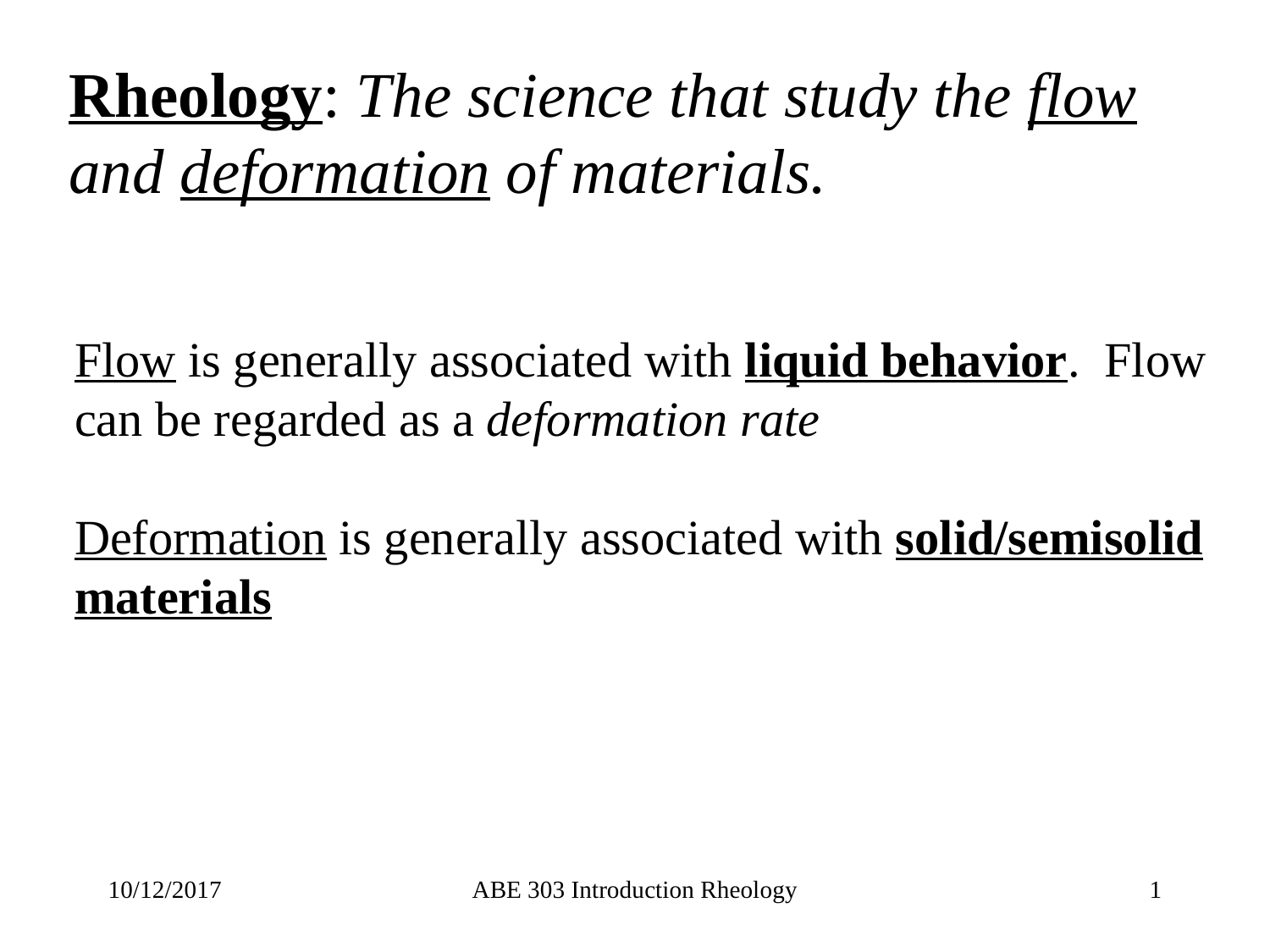

Rheology: The science that study the flow
and deformation of materials.
Flow is generally associated with liquid behavior.  Flow
can be regarded as a deformation rate

Deformation is generally associated with solid/semisolid
materials
10/12/2017
ABE 303 Introduction Rheology
1